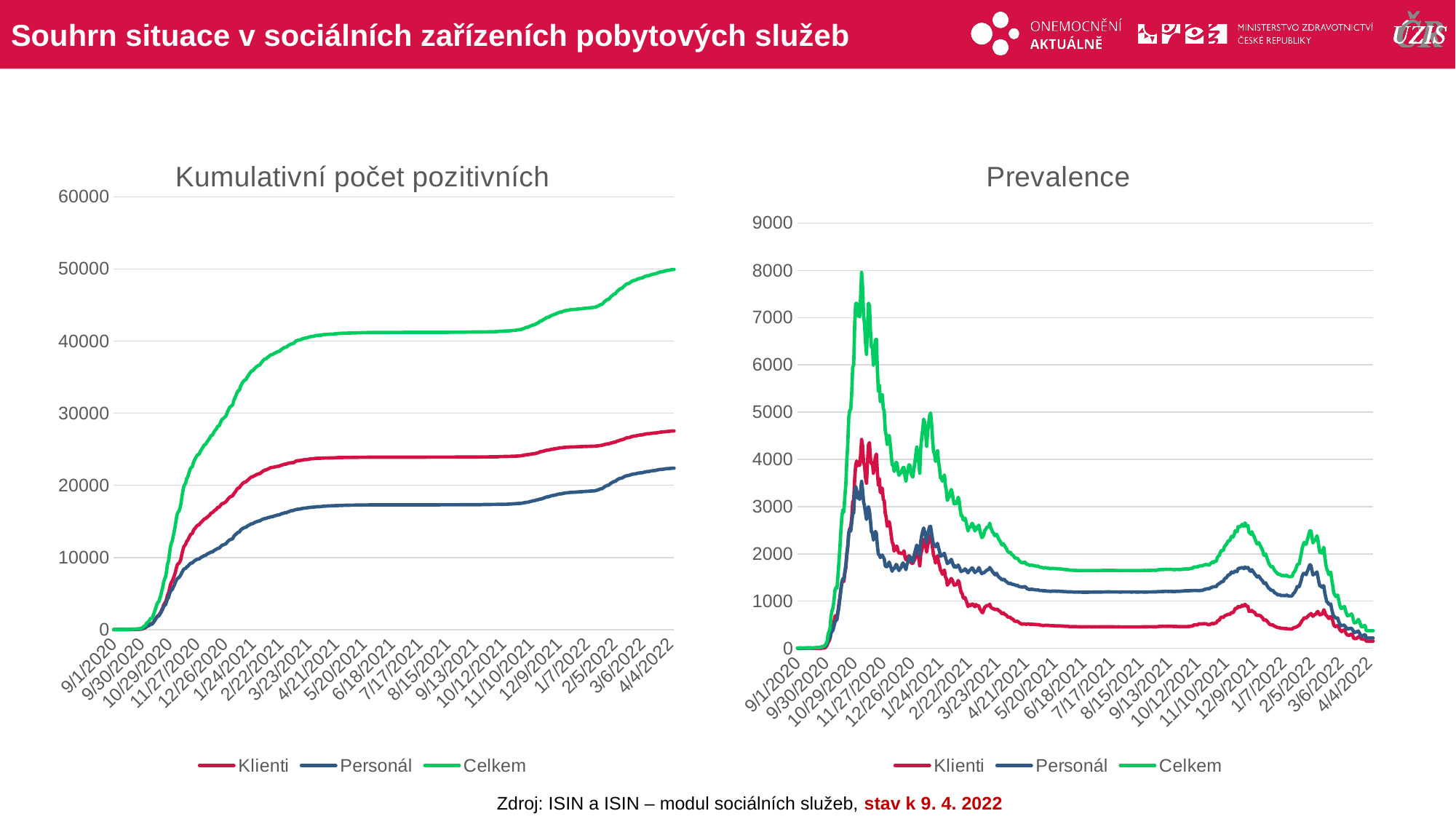

# Souhrn situace v sociálních zařízeních pobytových služeb

### Chart: Kumulativní počet pozitivních

| Category | Klienti | Personál | Celkem |
|---|---|---|---|
| 44075 | 6.0 | 3.0 | 9.0 |
| 44076 | 6.0 | 3.0 | 9.0 |
| 44077 | 6.0 | 3.0 | 9.0 |
| 44078 | 6.0 | 7.0 | 13.0 |
| 44079 | 6.0 | 7.0 | 13.0 |
| 44080 | 6.0 | 7.0 | 13.0 |
| 44081 | 6.0 | 7.0 | 13.0 |
| 44082 | 7.0 | 7.0 | 14.0 |
| 44083 | 8.0 | 9.0 | 17.0 |
| 44084 | 9.0 | 10.0 | 19.0 |
| 44085 | 9.0 | 11.0 | 20.0 |
| 44086 | 13.0 | 12.0 | 25.0 |
| 44087 | 14.0 | 13.0 | 27.0 |
| 44088 | 23.0 | 17.0 | 40.0 |
| 44089 | 23.0 | 19.0 | 42.0 |
| 44090 | 23.0 | 21.0 | 44.0 |
| 44091 | 23.0 | 23.0 | 46.0 |
| 44092 | 25.0 | 25.0 | 50.0 |
| 44093 | 26.0 | 27.0 | 53.0 |
| 44094 | 30.0 | 31.0 | 61.0 |
| 44095 | 31.0 | 37.0 | 68.0 |
| 44096 | 32.0 | 44.0 | 76.0 |
| 44097 | 33.0 | 45.0 | 78.0 |
| 44098 | 36.0 | 49.0 | 85.0 |
| 44099 | 37.0 | 61.0 | 98.0 |
| 44100 | 42.0 | 68.0 | 110.0 |
| 44101 | 49.0 | 70.0 | 119.0 |
| 44102 | 52.0 | 76.0 | 128.0 |
| 44103 | 57.0 | 103.0 | 160.0 |
| 44104 | 85.0 | 113.0 | 198.0 |
| 44105 | 116.0 | 143.0 | 259.0 |
| 44106 | 179.0 | 242.0 | 421.0 |
| 44107 | 215.0 | 275.0 | 490.0 |
| 44108 | 272.0 | 307.0 | 579.0 |
| 44109 | 441.0 | 416.0 | 857.0 |
| 44110 | 524.0 | 467.0 | 991.0 |
| 44111 | 569.0 | 512.0 | 1081.0 |
| 44112 | 649.0 | 600.0 | 1249.0 |
| 44113 | 788.0 | 694.0 | 1482.0 |
| 44114 | 818.0 | 745.0 | 1563.0 |
| 44115 | 831.0 | 771.0 | 1602.0 |
| 44116 | 970.0 | 949.0 | 1919.0 |
| 44117 | 1195.0 | 1113.0 | 2308.0 |
| 44118 | 1377.0 | 1312.0 | 2689.0 |
| 44119 | 1578.0 | 1526.0 | 3104.0 |
| 44120 | 1784.0 | 1743.0 | 3527.0 |
| 44121 | 1941.0 | 1851.0 | 3792.0 |
| 44122 | 1982.0 | 1902.0 | 3884.0 |
| 44123 | 2229.0 | 2110.0 | 4339.0 |
| 44124 | 2432.0 | 2315.0 | 4747.0 |
| 44125 | 2759.0 | 2592.0 | 5351.0 |
| 44126 | 2998.0 | 2834.0 | 5832.0 |
| 44127 | 3422.0 | 3186.0 | 6608.0 |
| 44128 | 3653.0 | 3376.0 | 7029.0 |
| 44129 | 3854.0 | 3468.0 | 7322.0 |
| 44130 | 4246.0 | 3862.0 | 8108.0 |
| 44131 | 4786.0 | 4286.0 | 9072.0 |
| 44132 | 5052.0 | 4425.0 | 9477.0 |
| 44133 | 5600.0 | 4914.0 | 10514.0 |
| 44134 | 6190.0 | 5264.0 | 11454.0 |
| 44135 | 6530.0 | 5450.0 | 11980.0 |
| 44136 | 6747.0 | 5571.0 | 12318.0 |
| 44137 | 7087.0 | 5894.0 | 12981.0 |
| 44138 | 7438.0 | 6142.0 | 13580.0 |
| 44139 | 7865.0 | 6490.0 | 14355.0 |
| 44140 | 8407.0 | 6786.0 | 15193.0 |
| 44141 | 8910.0 | 7035.0 | 15945.0 |
| 44142 | 9126.0 | 7160.0 | 16286.0 |
| 44143 | 9209.0 | 7212.0 | 16421.0 |
| 44144 | 9419.0 | 7422.0 | 16841.0 |
| 44145 | 9806.0 | 7637.0 | 17443.0 |
| 44146 | 10490.0 | 7917.0 | 18407.0 |
| 44147 | 10996.0 | 8166.0 | 19162.0 |
| 44148 | 11483.0 | 8379.0 | 19862.0 |
| 44149 | 11669.0 | 8457.0 | 20126.0 |
| 44150 | 11841.0 | 8491.0 | 20332.0 |
| 44151 | 12234.0 | 8696.0 | 20930.0 |
| 44152 | 12373.0 | 8750.0 | 21123.0 |
| 44153 | 12648.0 | 8920.0 | 21568.0 |
| 44154 | 12925.0 | 9060.0 | 21985.0 |
| 44155 | 13171.0 | 9191.0 | 22362.0 |
| 44156 | 13267.0 | 9232.0 | 22499.0 |
| 44157 | 13360.0 | 9252.0 | 22612.0 |
| 44158 | 13746.0 | 9405.0 | 23151.0 |
| 44159 | 13948.0 | 9517.0 | 23465.0 |
| 44160 | 14079.0 | 9615.0 | 23694.0 |
| 44161 | 14279.0 | 9677.0 | 23956.0 |
| 44162 | 14419.0 | 9761.0 | 24180.0 |
| 44163 | 14499.0 | 9784.0 | 24283.0 |
| 44164 | 14528.0 | 9801.0 | 24329.0 |
| 44165 | 14742.0 | 9917.0 | 24659.0 |
| 44166 | 14868.0 | 10010.0 | 24878.0 |
| 44167 | 15004.0 | 10087.0 | 25091.0 |
| 44168 | 15139.0 | 10152.0 | 25291.0 |
| 44169 | 15290.0 | 10246.0 | 25536.0 |
| 44170 | 15380.0 | 10288.0 | 25668.0 |
| 44171 | 15403.0 | 10317.0 | 25720.0 |
| 44172 | 15549.0 | 10441.0 | 25990.0 |
| 44173 | 15642.0 | 10522.0 | 26164.0 |
| 44174 | 15784.0 | 10589.0 | 26373.0 |
| 44175 | 15869.0 | 10652.0 | 26521.0 |
| 44176 | 16109.0 | 10733.0 | 26842.0 |
| 44177 | 16176.0 | 10754.0 | 26930.0 |
| 44178 | 16228.0 | 10772.0 | 27000.0 |
| 44179 | 16378.0 | 10917.0 | 27295.0 |
| 44180 | 16512.0 | 10990.0 | 27502.0 |
| 44181 | 16612.0 | 11089.0 | 27701.0 |
| 44182 | 16682.0 | 11145.0 | 27827.0 |
| 44183 | 16906.0 | 11235.0 | 28141.0 |
| 44184 | 16967.0 | 11268.0 | 28235.0 |
| 44185 | 16989.0 | 11297.0 | 28286.0 |
| 44186 | 17170.0 | 11468.0 | 28638.0 |
| 44187 | 17350.0 | 11586.0 | 28936.0 |
| 44188 | 17474.0 | 11716.0 | 29190.0 |
| 44189 | 17493.0 | 11749.0 | 29242.0 |
| 44190 | 17566.0 | 11800.0 | 29366.0 |
| 44191 | 17646.0 | 11854.0 | 29500.0 |
| 44192 | 17744.0 | 11903.0 | 29647.0 |
| 44193 | 17911.0 | 12099.0 | 30010.0 |
| 44194 | 18096.0 | 12247.0 | 30343.0 |
| 44195 | 18244.0 | 12363.0 | 30607.0 |
| 44196 | 18381.0 | 12461.0 | 30842.0 |
| 44197 | 18448.0 | 12496.0 | 30944.0 |
| 44198 | 18510.0 | 12563.0 | 31073.0 |
| 44199 | 18553.0 | 12601.0 | 31154.0 |
| 44200 | 18826.0 | 12916.0 | 31742.0 |
| 44201 | 18982.0 | 13067.0 | 32049.0 |
| 44202 | 19146.0 | 13191.0 | 32337.0 |
| 44203 | 19382.0 | 13304.0 | 32686.0 |
| 44204 | 19572.0 | 13439.0 | 33011.0 |
| 44205 | 19638.0 | 13503.0 | 33141.0 |
| 44206 | 19675.0 | 13530.0 | 33205.0 |
| 44207 | 19920.0 | 13785.0 | 33705.0 |
| 44208 | 20050.0 | 13888.0 | 33938.0 |
| 44209 | 20225.0 | 14002.0 | 34227.0 |
| 44210 | 20325.0 | 14063.0 | 34388.0 |
| 44211 | 20417.0 | 14134.0 | 34551.0 |
| 44212 | 20453.0 | 14171.0 | 34624.0 |
| 44213 | 20502.0 | 14202.0 | 34704.0 |
| 44214 | 20671.0 | 14337.0 | 35008.0 |
| 44215 | 20755.0 | 14416.0 | 35171.0 |
| 44216 | 20902.0 | 14490.0 | 35392.0 |
| 44217 | 21011.0 | 14562.0 | 35573.0 |
| 44218 | 21130.0 | 14646.0 | 35776.0 |
| 44219 | 21184.0 | 14677.0 | 35861.0 |
| 44220 | 21210.0 | 14692.0 | 35902.0 |
| 44221 | 21298.0 | 14785.0 | 36083.0 |
| 44222 | 21341.0 | 14864.0 | 36205.0 |
| 44223 | 21438.0 | 14925.0 | 36363.0 |
| 44224 | 21506.0 | 14962.0 | 36468.0 |
| 44225 | 21545.0 | 15014.0 | 36559.0 |
| 44226 | 21595.0 | 15046.0 | 36641.0 |
| 44227 | 21605.0 | 15062.0 | 36667.0 |
| 44228 | 21713.0 | 15146.0 | 36859.0 |
| 44229 | 21811.0 | 15224.0 | 37035.0 |
| 44230 | 21915.0 | 15286.0 | 37201.0 |
| 44231 | 22002.0 | 15337.0 | 37339.0 |
| 44232 | 22088.0 | 15392.0 | 37480.0 |
| 44233 | 22132.0 | 15407.0 | 37539.0 |
| 44234 | 22149.0 | 15427.0 | 37576.0 |
| 44235 | 22216.0 | 15503.0 | 37719.0 |
| 44236 | 22283.0 | 15526.0 | 37809.0 |
| 44237 | 22351.0 | 15560.0 | 37911.0 |
| 44238 | 22421.0 | 15602.0 | 38023.0 |
| 44239 | 22473.0 | 15643.0 | 38116.0 |
| 44240 | 22482.0 | 15659.0 | 38141.0 |
| 44241 | 22496.0 | 15678.0 | 38174.0 |
| 44242 | 22535.0 | 15747.0 | 38282.0 |
| 44243 | 22555.0 | 15783.0 | 38338.0 |
| 44244 | 22585.0 | 15823.0 | 38408.0 |
| 44245 | 22616.0 | 15860.0 | 38476.0 |
| 44246 | 22645.0 | 15904.0 | 38549.0 |
| 44247 | 22664.0 | 15912.0 | 38576.0 |
| 44248 | 22672.0 | 15935.0 | 38607.0 |
| 44249 | 22766.0 | 16017.0 | 38783.0 |
| 44250 | 22803.0 | 16067.0 | 38870.0 |
| 44251 | 22839.0 | 16104.0 | 38943.0 |
| 44252 | 22885.0 | 16140.0 | 39025.0 |
| 44253 | 22934.0 | 16192.0 | 39126.0 |
| 44254 | 22945.0 | 16204.0 | 39149.0 |
| 44255 | 22948.0 | 16214.0 | 39162.0 |
| 44256 | 23027.0 | 16282.0 | 39309.0 |
| 44257 | 23056.0 | 16326.0 | 39382.0 |
| 44258 | 23100.0 | 16386.0 | 39486.0 |
| 44259 | 23111.0 | 16435.0 | 39546.0 |
| 44260 | 23137.0 | 16473.0 | 39610.0 |
| 44261 | 23142.0 | 16489.0 | 39631.0 |
| 44262 | 23148.0 | 16503.0 | 39651.0 |
| 44263 | 23176.0 | 16569.0 | 39745.0 |
| 44264 | 23293.0 | 16612.0 | 39905.0 |
| 44265 | 23372.0 | 16643.0 | 40015.0 |
| 44266 | 23387.0 | 16673.0 | 40060.0 |
| 44267 | 23421.0 | 16694.0 | 40115.0 |
| 44268 | 23430.0 | 16706.0 | 40136.0 |
| 44269 | 23437.0 | 16713.0 | 40150.0 |
| 44270 | 23471.0 | 16756.0 | 40227.0 |
| 44271 | 23494.0 | 16785.0 | 40279.0 |
| 44272 | 23506.0 | 16812.0 | 40318.0 |
| 44273 | 23543.0 | 16828.0 | 40371.0 |
| 44274 | 23562.0 | 16853.0 | 40415.0 |
| 44275 | 23572.0 | 16855.0 | 40427.0 |
| 44276 | 23576.0 | 16861.0 | 40437.0 |
| 44277 | 23589.0 | 16900.0 | 40489.0 |
| 44278 | 23620.0 | 16919.0 | 40539.0 |
| 44279 | 23644.0 | 16930.0 | 40574.0 |
| 44280 | 23676.0 | 16942.0 | 40618.0 |
| 44281 | 23684.0 | 16960.0 | 40644.0 |
| 44282 | 23687.0 | 16963.0 | 40650.0 |
| 44283 | 23691.0 | 16966.0 | 40657.0 |
| 44284 | 23713.0 | 16991.0 | 40704.0 |
| 44285 | 23726.0 | 17011.0 | 40737.0 |
| 44286 | 23737.0 | 17026.0 | 40763.0 |
| 44287 | 23748.0 | 17039.0 | 40787.0 |
| 44288 | 23752.0 | 17044.0 | 40796.0 |
| 44289 | 23756.0 | 17048.0 | 40804.0 |
| 44290 | 23758.0 | 17050.0 | 40808.0 |
| 44291 | 23759.0 | 17058.0 | 40817.0 |
| 44292 | 23765.0 | 17080.0 | 40845.0 |
| 44293 | 23784.0 | 17097.0 | 40881.0 |
| 44294 | 23786.0 | 17115.0 | 40901.0 |
| 44295 | 23789.0 | 17123.0 | 40912.0 |
| 44296 | 23790.0 | 17130.0 | 40920.0 |
| 44297 | 23790.0 | 17131.0 | 40921.0 |
| 44298 | 23792.0 | 17140.0 | 40932.0 |
| 44299 | 23796.0 | 17149.0 | 40945.0 |
| 44300 | 23800.0 | 17154.0 | 40954.0 |
| 44301 | 23804.0 | 17161.0 | 40965.0 |
| 44302 | 23806.0 | 17168.0 | 40974.0 |
| 44303 | 23807.0 | 17169.0 | 40976.0 |
| 44304 | 23809.0 | 17170.0 | 40979.0 |
| 44305 | 23816.0 | 17183.0 | 40999.0 |
| 44306 | 23821.0 | 17190.0 | 41011.0 |
| 44307 | 23825.0 | 17197.0 | 41022.0 |
| 44308 | 23844.0 | 17200.0 | 41044.0 |
| 44309 | 23852.0 | 17203.0 | 41055.0 |
| 44310 | 23853.0 | 17204.0 | 41057.0 |
| 44311 | 23853.0 | 17205.0 | 41058.0 |
| 44312 | 23855.0 | 17214.0 | 41069.0 |
| 44313 | 23859.0 | 17223.0 | 41082.0 |
| 44314 | 23860.0 | 17227.0 | 41087.0 |
| 44315 | 23862.0 | 17230.0 | 41092.0 |
| 44316 | 23863.0 | 17236.0 | 41099.0 |
| 44317 | 23863.0 | 17237.0 | 41100.0 |
| 44318 | 23863.0 | 17239.0 | 41102.0 |
| 44319 | 23865.0 | 17243.0 | 41108.0 |
| 44320 | 23865.0 | 17246.0 | 41111.0 |
| 44321 | 23868.0 | 17247.0 | 41115.0 |
| 44322 | 23869.0 | 17252.0 | 41121.0 |
| 44323 | 23871.0 | 17254.0 | 41125.0 |
| 44324 | 23871.0 | 17256.0 | 41127.0 |
| 44325 | 23875.0 | 17256.0 | 41131.0 |
| 44326 | 23880.0 | 17259.0 | 41139.0 |
| 44327 | 23882.0 | 17263.0 | 41145.0 |
| 44328 | 23882.0 | 17263.0 | 41145.0 |
| 44329 | 23884.0 | 17265.0 | 41149.0 |
| 44330 | 23889.0 | 17266.0 | 41155.0 |
| 44331 | 23890.0 | 17266.0 | 41156.0 |
| 44332 | 23890.0 | 17266.0 | 41156.0 |
| 44333 | 23893.0 | 17272.0 | 41165.0 |
| 44334 | 23893.0 | 17277.0 | 41170.0 |
| 44335 | 23895.0 | 17279.0 | 41174.0 |
| 44336 | 23895.0 | 17283.0 | 41178.0 |
| 44337 | 23895.0 | 17284.0 | 41179.0 |
| 44338 | 23895.0 | 17284.0 | 41179.0 |
| 44339 | 23895.0 | 17284.0 | 41179.0 |
| 44340 | 23897.0 | 17286.0 | 41183.0 |
| 44341 | 23897.0 | 17287.0 | 41184.0 |
| 44342 | 23897.0 | 17288.0 | 41185.0 |
| 44343 | 23897.0 | 17290.0 | 41187.0 |
| 44344 | 23897.0 | 17290.0 | 41187.0 |
| 44345 | 23897.0 | 17290.0 | 41187.0 |
| 44346 | 23897.0 | 17290.0 | 41187.0 |
| 44347 | 23898.0 | 17291.0 | 41189.0 |
| 44348 | 23898.0 | 17291.0 | 41189.0 |
| 44349 | 23901.0 | 17291.0 | 41192.0 |
| 44350 | 23902.0 | 17293.0 | 41195.0 |
| 44351 | 23902.0 | 17293.0 | 41195.0 |
| 44352 | 23902.0 | 17293.0 | 41195.0 |
| 44353 | 23902.0 | 17293.0 | 41195.0 |
| 44354 | 23904.0 | 17293.0 | 41197.0 |
| 44355 | 23904.0 | 17293.0 | 41197.0 |
| 44356 | 23904.0 | 17293.0 | 41197.0 |
| 44357 | 23904.0 | 17293.0 | 41197.0 |
| 44358 | 23905.0 | 17293.0 | 41198.0 |
| 44359 | 23906.0 | 17293.0 | 41199.0 |
| 44360 | 23906.0 | 17293.0 | 41199.0 |
| 44361 | 23906.0 | 17293.0 | 41199.0 |
| 44362 | 23906.0 | 17293.0 | 41199.0 |
| 44363 | 23906.0 | 17293.0 | 41199.0 |
| 44364 | 23907.0 | 17293.0 | 41200.0 |
| 44365 | 23907.0 | 17293.0 | 41200.0 |
| 44366 | 23907.0 | 17293.0 | 41200.0 |
| 44367 | 23907.0 | 17293.0 | 41200.0 |
| 44368 | 23907.0 | 17293.0 | 41200.0 |
| 44369 | 23907.0 | 17293.0 | 41200.0 |
| 44370 | 23908.0 | 17293.0 | 41201.0 |
| 44371 | 23909.0 | 17294.0 | 41203.0 |
| 44372 | 23909.0 | 17295.0 | 41204.0 |
| 44373 | 23909.0 | 17295.0 | 41204.0 |
| 44374 | 23909.0 | 17295.0 | 41204.0 |
| 44375 | 23909.0 | 17296.0 | 41205.0 |
| 44376 | 23909.0 | 17296.0 | 41205.0 |
| 44377 | 23909.0 | 17297.0 | 41206.0 |
| 44378 | 23910.0 | 17297.0 | 41207.0 |
| 44379 | 23910.0 | 17297.0 | 41207.0 |
| 44380 | 23910.0 | 17297.0 | 41207.0 |
| 44381 | 23911.0 | 17297.0 | 41208.0 |
| 44382 | 23911.0 | 17297.0 | 41208.0 |
| 44383 | 23912.0 | 17297.0 | 41209.0 |
| 44384 | 23912.0 | 17298.0 | 41210.0 |
| 44385 | 23913.0 | 17299.0 | 41212.0 |
| 44386 | 23913.0 | 17299.0 | 41212.0 |
| 44387 | 23913.0 | 17299.0 | 41212.0 |
| 44388 | 23913.0 | 17300.0 | 41213.0 |
| 44389 | 23913.0 | 17300.0 | 41213.0 |
| 44390 | 23913.0 | 17300.0 | 41213.0 |
| 44391 | 23913.0 | 17300.0 | 41213.0 |
| 44392 | 23913.0 | 17300.0 | 41213.0 |
| 44393 | 23913.0 | 17300.0 | 41213.0 |
| 44394 | 23913.0 | 17300.0 | 41213.0 |
| 44395 | 23913.0 | 17300.0 | 41213.0 |
| 44396 | 23913.0 | 17300.0 | 41213.0 |
| 44397 | 23913.0 | 17300.0 | 41213.0 |
| 44398 | 23913.0 | 17301.0 | 41214.0 |
| 44399 | 23913.0 | 17301.0 | 41214.0 |
| 44400 | 23913.0 | 17301.0 | 41214.0 |
| 44401 | 23914.0 | 17301.0 | 41215.0 |
| 44402 | 23914.0 | 17301.0 | 41215.0 |
| 44403 | 23914.0 | 17301.0 | 41215.0 |
| 44404 | 23914.0 | 17302.0 | 41216.0 |
| 44405 | 23914.0 | 17304.0 | 41218.0 |
| 44406 | 23914.0 | 17304.0 | 41218.0 |
| 44407 | 23915.0 | 17304.0 | 41219.0 |
| 44408 | 23915.0 | 17304.0 | 41219.0 |
| 44409 | 23915.0 | 17304.0 | 41219.0 |
| 44410 | 23915.0 | 17304.0 | 41219.0 |
| 44411 | 23915.0 | 17304.0 | 41219.0 |
| 44412 | 23915.0 | 17304.0 | 41219.0 |
| 44413 | 23915.0 | 17304.0 | 41219.0 |
| 44414 | 23915.0 | 17304.0 | 41219.0 |
| 44415 | 23915.0 | 17304.0 | 41219.0 |
| 44416 | 23915.0 | 17305.0 | 41220.0 |
| 44417 | 23915.0 | 17305.0 | 41220.0 |
| 44418 | 23915.0 | 17305.0 | 41220.0 |
| 44419 | 23915.0 | 17306.0 | 41221.0 |
| 44420 | 23915.0 | 17306.0 | 41221.0 |
| 44421 | 23915.0 | 17306.0 | 41221.0 |
| 44422 | 23915.0 | 17306.0 | 41221.0 |
| 44423 | 23915.0 | 17307.0 | 41222.0 |
| 44424 | 23916.0 | 17307.0 | 41223.0 |
| 44425 | 23917.0 | 17307.0 | 41224.0 |
| 44426 | 23917.0 | 17307.0 | 41224.0 |
| 44427 | 23918.0 | 17307.0 | 41225.0 |
| 44428 | 23918.0 | 17307.0 | 41225.0 |
| 44429 | 23918.0 | 17307.0 | 41225.0 |
| 44430 | 23918.0 | 17307.0 | 41225.0 |
| 44431 | 23920.0 | 17308.0 | 41228.0 |
| 44432 | 23920.0 | 17308.0 | 41228.0 |
| 44433 | 23920.0 | 17308.0 | 41228.0 |
| 44434 | 23920.0 | 17309.0 | 41229.0 |
| 44435 | 23920.0 | 17310.0 | 41230.0 |
| 44436 | 23920.0 | 17311.0 | 41231.0 |
| 44437 | 23920.0 | 17312.0 | 41232.0 |
| 44438 | 23920.0 | 17312.0 | 41232.0 |
| 44439 | 23920.0 | 17312.0 | 41232.0 |
| 44440 | 23922.0 | 17317.0 | 41239.0 |
| 44441 | 23926.0 | 17318.0 | 41244.0 |
| 44442 | 23928.0 | 17319.0 | 41247.0 |
| 44443 | 23929.0 | 17319.0 | 41248.0 |
| 44444 | 23929.0 | 17319.0 | 41248.0 |
| 44445 | 23933.0 | 17320.0 | 41253.0 |
| 44446 | 23933.0 | 17322.0 | 41255.0 |
| 44447 | 23933.0 | 17323.0 | 41256.0 |
| 44448 | 23934.0 | 17324.0 | 41258.0 |
| 44449 | 23935.0 | 17325.0 | 41260.0 |
| 44450 | 23935.0 | 17325.0 | 41260.0 |
| 44451 | 23935.0 | 17326.0 | 41261.0 |
| 44452 | 23936.0 | 17326.0 | 41262.0 |
| 44453 | 23936.0 | 17327.0 | 41263.0 |
| 44454 | 23936.0 | 17327.0 | 41263.0 |
| 44455 | 23936.0 | 17327.0 | 41263.0 |
| 44456 | 23936.0 | 17327.0 | 41263.0 |
| 44457 | 23936.0 | 17328.0 | 41264.0 |
| 44458 | 23936.0 | 17328.0 | 41264.0 |
| 44459 | 23937.0 | 17332.0 | 41269.0 |
| 44460 | 23941.0 | 17336.0 | 41277.0 |
| 44461 | 23942.0 | 17338.0 | 41280.0 |
| 44462 | 23942.0 | 17338.0 | 41280.0 |
| 44463 | 23942.0 | 17338.0 | 41280.0 |
| 44464 | 23942.0 | 17339.0 | 41281.0 |
| 44465 | 23942.0 | 17340.0 | 41282.0 |
| 44466 | 23944.0 | 17344.0 | 41288.0 |
| 44467 | 23944.0 | 17345.0 | 41289.0 |
| 44468 | 23945.0 | 17351.0 | 41296.0 |
| 44469 | 23945.0 | 17353.0 | 41298.0 |
| 44470 | 23945.0 | 17355.0 | 41300.0 |
| 44471 | 23946.0 | 17355.0 | 41301.0 |
| 44472 | 23947.0 | 17355.0 | 41302.0 |
| 44473 | 23949.0 | 17359.0 | 41308.0 |
| 44474 | 23951.0 | 17364.0 | 41315.0 |
| 44475 | 23959.0 | 17366.0 | 41325.0 |
| 44476 | 23961.0 | 17367.0 | 41328.0 |
| 44477 | 23986.0 | 17369.0 | 41355.0 |
| 44478 | 23987.0 | 17370.0 | 41357.0 |
| 44479 | 23987.0 | 17370.0 | 41357.0 |
| 44480 | 23988.0 | 17372.0 | 41360.0 |
| 44481 | 23989.0 | 17375.0 | 41364.0 |
| 44482 | 24009.0 | 17376.0 | 41385.0 |
| 44483 | 24012.0 | 17379.0 | 41391.0 |
| 44484 | 24014.0 | 17386.0 | 41400.0 |
| 44485 | 24014.0 | 17388.0 | 41402.0 |
| 44486 | 24014.0 | 17389.0 | 41403.0 |
| 44487 | 24020.0 | 17401.0 | 41421.0 |
| 44488 | 24025.0 | 17409.0 | 41434.0 |
| 44489 | 24029.0 | 17420.0 | 41449.0 |
| 44490 | 24031.0 | 17427.0 | 41458.0 |
| 44491 | 24036.0 | 17439.0 | 41475.0 |
| 44492 | 24037.0 | 17439.0 | 41476.0 |
| 44493 | 24038.0 | 17443.0 | 41481.0 |
| 44494 | 24052.0 | 17463.0 | 41515.0 |
| 44495 | 24061.0 | 17469.0 | 41530.0 |
| 44496 | 24072.0 | 17487.0 | 41559.0 |
| 44497 | 24072.0 | 17490.0 | 41562.0 |
| 44498 | 24091.0 | 17498.0 | 41589.0 |
| 44499 | 24098.0 | 17503.0 | 41601.0 |
| 44500 | 24109.0 | 17507.0 | 41616.0 |
| 44501 | 24145.0 | 17548.0 | 41693.0 |
| 44502 | 24160.0 | 17574.0 | 41734.0 |
| 44503 | 24176.0 | 17595.0 | 41771.0 |
| 44504 | 24229.0 | 17620.0 | 41849.0 |
| 44505 | 24252.0 | 17647.0 | 41899.0 |
| 44506 | 24258.0 | 17660.0 | 41918.0 |
| 44507 | 24263.0 | 17665.0 | 41928.0 |
| 44508 | 24293.0 | 17720.0 | 42013.0 |
| 44509 | 24323.0 | 17750.0 | 42073.0 |
| 44510 | 24339.0 | 17781.0 | 42120.0 |
| 44511 | 24358.0 | 17819.0 | 42177.0 |
| 44512 | 24375.0 | 17854.0 | 42229.0 |
| 44513 | 24388.0 | 17874.0 | 42262.0 |
| 44514 | 24403.0 | 17888.0 | 42291.0 |
| 44515 | 24446.0 | 17947.0 | 42393.0 |
| 44516 | 24478.0 | 17982.0 | 42460.0 |
| 44517 | 24503.0 | 17997.0 | 42500.0 |
| 44518 | 24559.0 | 18040.0 | 42599.0 |
| 44519 | 24644.0 | 18093.0 | 42737.0 |
| 44520 | 24670.0 | 18106.0 | 42776.0 |
| 44521 | 24679.0 | 18113.0 | 42792.0 |
| 44522 | 24729.0 | 18188.0 | 42917.0 |
| 44523 | 24753.0 | 18232.0 | 42985.0 |
| 44524 | 24795.0 | 18281.0 | 43076.0 |
| 44525 | 24824.0 | 18330.0 | 43154.0 |
| 44526 | 24877.0 | 18381.0 | 43258.0 |
| 44527 | 24882.0 | 18403.0 | 43285.0 |
| 44528 | 24889.0 | 18410.0 | 43299.0 |
| 44529 | 24935.0 | 18454.0 | 43389.0 |
| 44530 | 24951.0 | 18503.0 | 43454.0 |
| 44531 | 24982.0 | 18546.0 | 43528.0 |
| 44532 | 25013.0 | 18579.0 | 43592.0 |
| 44533 | 25027.0 | 18609.0 | 43636.0 |
| 44534 | 25065.0 | 18630.0 | 43695.0 |
| 44535 | 25072.0 | 18640.0 | 43712.0 |
| 44536 | 25104.0 | 18690.0 | 43794.0 |
| 44537 | 25126.0 | 18727.0 | 43853.0 |
| 44538 | 25144.0 | 18762.0 | 43906.0 |
| 44539 | 25175.0 | 18789.0 | 43964.0 |
| 44540 | 25205.0 | 18809.0 | 44014.0 |
| 44541 | 25211.0 | 18822.0 | 44033.0 |
| 44542 | 25212.0 | 18831.0 | 44043.0 |
| 44543 | 25230.0 | 18866.0 | 44096.0 |
| 44544 | 25257.0 | 18903.0 | 44160.0 |
| 44545 | 25274.0 | 18930.0 | 44204.0 |
| 44546 | 25282.0 | 18948.0 | 44230.0 |
| 44547 | 25294.0 | 18964.0 | 44258.0 |
| 44548 | 25296.0 | 18972.0 | 44268.0 |
| 44549 | 25299.0 | 18982.0 | 44281.0 |
| 44550 | 25315.0 | 19010.0 | 44325.0 |
| 44551 | 25323.0 | 19023.0 | 44346.0 |
| 44552 | 25326.0 | 19033.0 | 44359.0 |
| 44553 | 25331.0 | 19037.0 | 44368.0 |
| 44554 | 25332.0 | 19044.0 | 44376.0 |
| 44555 | 25337.0 | 19047.0 | 44384.0 |
| 44556 | 25337.0 | 19052.0 | 44389.0 |
| 44557 | 25348.0 | 19062.0 | 44410.0 |
| 44558 | 25355.0 | 19079.0 | 44434.0 |
| 44559 | 25362.0 | 19089.0 | 44451.0 |
| 44560 | 25364.0 | 19099.0 | 44463.0 |
| 44561 | 25374.0 | 19105.0 | 44479.0 |
| 44562 | 25377.0 | 19106.0 | 44483.0 |
| 44563 | 25377.0 | 19111.0 | 44488.0 |
| 44564 | 25381.0 | 19132.0 | 44513.0 |
| 44565 | 25387.0 | 19146.0 | 44533.0 |
| 44566 | 25394.0 | 19151.0 | 44545.0 |
| 44567 | 25401.0 | 19160.0 | 44561.0 |
| 44568 | 25407.0 | 19171.0 | 44578.0 |
| 44569 | 25408.0 | 19174.0 | 44582.0 |
| 44570 | 25410.0 | 19177.0 | 44587.0 |
| 44571 | 25413.0 | 19195.0 | 44608.0 |
| 44572 | 25421.0 | 19206.0 | 44627.0 |
| 44573 | 25425.0 | 19215.0 | 44640.0 |
| 44574 | 25428.0 | 19228.0 | 44656.0 |
| 44575 | 25436.0 | 19241.0 | 44677.0 |
| 44576 | 25437.0 | 19247.0 | 44684.0 |
| 44577 | 25441.0 | 19258.0 | 44699.0 |
| 44578 | 25462.0 | 19305.0 | 44767.0 |
| 44579 | 25475.0 | 19341.0 | 44816.0 |
| 44580 | 25486.0 | 19386.0 | 44872.0 |
| 44581 | 25508.0 | 19434.0 | 44942.0 |
| 44582 | 25524.0 | 19503.0 | 45027.0 |
| 44583 | 25556.0 | 19523.0 | 45079.0 |
| 44584 | 25562.0 | 19539.0 | 45101.0 |
| 44585 | 25607.0 | 19638.0 | 45245.0 |
| 44586 | 25645.0 | 19743.0 | 45388.0 |
| 44587 | 25684.0 | 19844.0 | 45528.0 |
| 44588 | 25709.0 | 19904.0 | 45613.0 |
| 44589 | 25756.0 | 19976.0 | 45732.0 |
| 44590 | 25760.0 | 20006.0 | 45766.0 |
| 44591 | 25766.0 | 20038.0 | 45804.0 |
| 44592 | 25808.0 | 20156.0 | 45964.0 |
| 44593 | 25861.0 | 20274.0 | 46135.0 |
| 44594 | 25894.0 | 20357.0 | 46251.0 |
| 44595 | 25915.0 | 20428.0 | 46343.0 |
| 44596 | 25972.0 | 20512.0 | 46484.0 |
| 44597 | 25992.0 | 20544.0 | 46536.0 |
| 44598 | 26007.0 | 20570.0 | 46577.0 |
| 44599 | 26096.0 | 20703.0 | 46799.0 |
| 44600 | 26147.0 | 20794.0 | 46941.0 |
| 44601 | 26177.0 | 20859.0 | 47036.0 |
| 44602 | 26218.0 | 20929.0 | 47147.0 |
| 44603 | 26283.0 | 20980.0 | 47263.0 |
| 44604 | 26303.0 | 21002.0 | 47305.0 |
| 44605 | 26319.0 | 21029.0 | 47348.0 |
| 44606 | 26380.0 | 21120.0 | 47500.0 |
| 44607 | 26434.0 | 21195.0 | 47629.0 |
| 44608 | 26484.0 | 21264.0 | 47748.0 |
| 44609 | 26565.0 | 21304.0 | 47869.0 |
| 44610 | 26603.0 | 21334.0 | 47937.0 |
| 44611 | 26611.0 | 21358.0 | 47969.0 |
| 44612 | 26625.0 | 21369.0 | 47994.0 |
| 44613 | 26664.0 | 21436.0 | 48100.0 |
| 44614 | 26726.0 | 21475.0 | 48201.0 |
| 44615 | 26773.0 | 21515.0 | 48288.0 |
| 44616 | 26795.0 | 21549.0 | 48344.0 |
| 44617 | 26835.0 | 21575.0 | 48410.0 |
| 44618 | 26846.0 | 21586.0 | 48432.0 |
| 44619 | 26851.0 | 21598.0 | 48449.0 |
| 44620 | 26894.0 | 21642.0 | 48536.0 |
| 44621 | 26918.0 | 21674.0 | 48592.0 |
| 44622 | 26952.0 | 21699.0 | 48651.0 |
| 44623 | 26969.0 | 21720.0 | 48689.0 |
| 44624 | 26989.0 | 21736.0 | 48725.0 |
| 44625 | 26999.0 | 21748.0 | 48747.0 |
| 44626 | 27006.0 | 21753.0 | 48759.0 |
| 44627 | 27036.0 | 21799.0 | 48835.0 |
| 44628 | 27092.0 | 21829.0 | 48921.0 |
| 44629 | 27111.0 | 21859.0 | 48970.0 |
| 44630 | 27137.0 | 21876.0 | 49013.0 |
| 44631 | 27155.0 | 21907.0 | 49062.0 |
| 44632 | 27157.0 | 21913.0 | 49070.0 |
| 44633 | 27160.0 | 21922.0 | 49082.0 |
| 44634 | 27181.0 | 21964.0 | 49145.0 |
| 44635 | 27197.0 | 21992.0 | 49189.0 |
| 44636 | 27225.0 | 22011.0 | 49236.0 |
| 44637 | 27240.0 | 22027.0 | 49267.0 |
| 44638 | 27258.0 | 22053.0 | 49311.0 |
| 44639 | 27263.0 | 22060.0 | 49323.0 |
| 44640 | 27268.0 | 22068.0 | 49336.0 |
| 44641 | 27292.0 | 22114.0 | 49406.0 |
| 44642 | 27316.0 | 22145.0 | 49461.0 |
| 44643 | 27338.0 | 22174.0 | 49512.0 |
| 44644 | 27363.0 | 22191.0 | 49554.0 |
| 44645 | 27387.0 | 22209.0 | 49596.0 |
| 44646 | 27394.0 | 22210.0 | 49604.0 |
| 44647 | 27399.0 | 22219.0 | 49618.0 |
| 44648 | 27418.0 | 22244.0 | 49662.0 |
| 44649 | 27427.0 | 22268.0 | 49695.0 |
| 44650 | 27448.0 | 22288.0 | 49736.0 |
| 44651 | 27454.0 | 22309.0 | 49763.0 |
| 44652 | 27478.0 | 22321.0 | 49799.0 |
| 44653 | 27489.0 | 22330.0 | 49819.0 |
| 44654 | 27491.0 | 22331.0 | 49822.0 |
| 44655 | 27513.0 | 22351.0 | 49864.0 |
| 44656 | 27530.0 | 22365.0 | 49895.0 |
| 44657 | 27539.0 | 22371.0 | 49910.0 |
| 44658 | 27540.0 | 22378.0 | 49918.0 |
| 44659 | 27548.0 | 22385.0 | 49933.0 |

### Chart: Prevalence

| Category | Klienti | Personál | Celkem |
|---|---|---|---|
| 44075 | 6.0 | 3.0 | 9.0 |
| 44076 | 6.0 | 1.0 | 7.0 |
| 44077 | 6.0 | 1.0 | 7.0 |
| 44078 | 6.0 | 5.0 | 11.0 |
| 44079 | 6.0 | 2.0 | 8.0 |
| 44080 | 6.0 | 2.0 | 8.0 |
| 44081 | 6.0 | 2.0 | 8.0 |
| 44082 | 7.0 | 2.0 | 9.0 |
| 44083 | 7.0 | 4.0 | 11.0 |
| 44084 | 7.0 | 4.0 | 11.0 |
| 44085 | 6.0 | 4.0 | 10.0 |
| 44086 | 10.0 | 4.0 | 14.0 |
| 44087 | 1.0 | 4.0 | 5.0 |
| 44088 | 9.0 | 7.0 | 16.0 |
| 44089 | 0.0 | 7.0 | 7.0 |
| 44090 | 0.0 | 8.0 | 8.0 |
| 44091 | 0.0 | 9.0 | 9.0 |
| 44092 | 2.0 | 9.0 | 11.0 |
| 44093 | 1.0 | 10.0 | 11.0 |
| 44094 | 4.0 | 12.0 | 16.0 |
| 44095 | 1.0 | 14.0 | 15.0 |
| 44096 | 1.0 | 17.0 | 18.0 |
| 44097 | 1.0 | 14.0 | 15.0 |
| 44098 | 4.0 | 18.0 | 22.0 |
| 44099 | 2.0 | 29.0 | 31.0 |
| 44100 | 7.0 | 33.0 | 40.0 |
| 44101 | 9.0 | 34.0 | 43.0 |
| 44102 | 7.0 | 39.0 | 46.0 |
| 44103 | 11.0 | 60.0 | 71.0 |
| 44104 | 38.0 | 61.0 | 99.0 |
| 44105 | 67.0 | 89.0 | 156.0 |
| 44106 | 123.0 | 181.0 | 304.0 |
| 44107 | 157.0 | 205.0 | 362.0 |
| 44108 | 212.0 | 219.0 | 431.0 |
| 44109 | 366.0 | 318.0 | 684.0 |
| 44110 | 438.0 | 357.0 | 795.0 |
| 44111 | 475.0 | 385.0 | 860.0 |
| 44112 | 544.0 | 469.0 | 1013.0 |
| 44113 | 676.0 | 556.0 | 1232.0 |
| 44114 | 696.0 | 592.0 | 1288.0 |
| 44115 | 665.0 | 607.0 | 1272.0 |
| 44116 | 777.0 | 750.0 | 1527.0 |
| 44117 | 950.0 | 878.0 | 1828.0 |
| 44118 | 1081.0 | 1051.0 | 2132.0 |
| 44119 | 1257.0 | 1234.0 | 2491.0 |
| 44120 | 1385.0 | 1405.0 | 2790.0 |
| 44121 | 1462.0 | 1474.0 | 2936.0 |
| 44122 | 1415.0 | 1469.0 | 2884.0 |
| 44123 | 1590.0 | 1620.0 | 3210.0 |
| 44124 | 1705.0 | 1768.0 | 3473.0 |
| 44125 | 1984.0 | 2003.0 | 3987.0 |
| 44126 | 2153.0 | 2166.0 | 4319.0 |
| 44127 | 2445.0 | 2442.0 | 4887.0 |
| 44128 | 2528.0 | 2512.0 | 5040.0 |
| 44129 | 2575.0 | 2480.0 | 5055.0 |
| 44130 | 2758.0 | 2657.0 | 5415.0 |
| 44131 | 3105.0 | 2848.0 | 5953.0 |
| 44132 | 3133.0 | 2864.0 | 5997.0 |
| 44133 | 3582.0 | 3278.0 | 6860.0 |
| 44134 | 3876.0 | 3425.0 | 7301.0 |
| 44135 | 3966.0 | 3338.0 | 7304.0 |
| 44136 | 3863.0 | 3181.0 | 7044.0 |
| 44137 | 3929.0 | 3216.0 | 7145.0 |
| 44138 | 3871.0 | 3152.0 | 7023.0 |
| 44139 | 4085.0 | 3350.0 | 7435.0 |
| 44140 | 4422.0 | 3535.0 | 7957.0 |
| 44141 | 4289.0 | 3354.0 | 7643.0 |
| 44142 | 3938.0 | 3108.0 | 7046.0 |
| 44143 | 3860.0 | 3009.0 | 6869.0 |
| 44144 | 3617.0 | 2865.0 | 6482.0 |
| 44145 | 3496.0 | 2728.0 | 6224.0 |
| 44146 | 3921.0 | 2862.0 | 6783.0 |
| 44147 | 4307.0 | 2998.0 | 7305.0 |
| 44148 | 4355.0 | 2905.0 | 7260.0 |
| 44149 | 4019.0 | 2705.0 | 6724.0 |
| 44150 | 3906.0 | 2465.0 | 6371.0 |
| 44151 | 3925.0 | 2443.0 | 6368.0 |
| 44152 | 3705.0 | 2291.0 | 5996.0 |
| 44153 | 3900.0 | 2395.0 | 6295.0 |
| 44154 | 4053.0 | 2477.0 | 6530.0 |
| 44155 | 4113.0 | 2429.0 | 6542.0 |
| 44156 | 3730.0 | 2175.0 | 5905.0 |
| 44157 | 3457.0 | 1991.0 | 5448.0 |
| 44158 | 3587.0 | 1980.0 | 5567.0 |
| 44159 | 3299.0 | 1922.0 | 5221.0 |
| 44160 | 3297.0 | 1948.0 | 5245.0 |
| 44161 | 3392.0 | 1975.0 | 5367.0 |
| 44162 | 3155.0 | 1931.0 | 5086.0 |
| 44163 | 3124.0 | 1892.0 | 5016.0 |
| 44164 | 2867.0 | 1747.0 | 4614.0 |
| 44165 | 2770.0 | 1731.0 | 4501.0 |
| 44166 | 2585.0 | 1728.0 | 4313.0 |
| 44167 | 2619.0 | 1783.0 | 4402.0 |
| 44168 | 2681.0 | 1827.0 | 4508.0 |
| 44169 | 2572.0 | 1764.0 | 4336.0 |
| 44170 | 2400.0 | 1703.0 | 4103.0 |
| 44171 | 2249.0 | 1632.0 | 3881.0 |
| 44172 | 2204.0 | 1693.0 | 3897.0 |
| 44173 | 2059.0 | 1685.0 | 3744.0 |
| 44174 | 2112.0 | 1726.0 | 3838.0 |
| 44175 | 2163.0 | 1776.0 | 3939.0 |
| 44176 | 2159.0 | 1758.0 | 3917.0 |
| 44177 | 2062.0 | 1686.0 | 3748.0 |
| 44178 | 2016.0 | 1647.0 | 3663.0 |
| 44179 | 2026.0 | 1695.0 | 3721.0 |
| 44180 | 2007.0 | 1700.0 | 3707.0 |
| 44181 | 2008.0 | 1771.0 | 3779.0 |
| 44182 | 2014.0 | 1809.0 | 3823.0 |
| 44183 | 2065.0 | 1765.0 | 3830.0 |
| 44184 | 1936.0 | 1715.0 | 3651.0 |
| 44185 | 1871.0 | 1666.0 | 3537.0 |
| 44186 | 1921.0 | 1776.0 | 3697.0 |
| 44187 | 1937.0 | 1827.0 | 3764.0 |
| 44188 | 1960.0 | 1926.0 | 3886.0 |
| 44189 | 1926.0 | 1947.0 | 3873.0 |
| 44190 | 1824.0 | 1898.0 | 3722.0 |
| 44191 | 1800.0 | 1857.0 | 3657.0 |
| 44192 | 1797.0 | 1827.0 | 3624.0 |
| 44193 | 1844.0 | 1942.0 | 3786.0 |
| 44194 | 1889.0 | 2030.0 | 3919.0 |
| 44195 | 1991.0 | 2109.0 | 4100.0 |
| 44196 | 2075.0 | 2187.0 | 4262.0 |
| 44197 | 1942.0 | 2095.0 | 4037.0 |
| 44198 | 1910.0 | 2029.0 | 3939.0 |
| 44199 | 1745.0 | 1962.0 | 3707.0 |
| 44200 | 1978.0 | 2261.0 | 4239.0 |
| 44201 | 2070.0 | 2389.0 | 4459.0 |
| 44202 | 2159.0 | 2475.0 | 4634.0 |
| 44203 | 2305.0 | 2547.0 | 4852.0 |
| 44204 | 2310.0 | 2461.0 | 4771.0 |
| 44205 | 2179.0 | 2361.0 | 4540.0 |
| 44206 | 2037.0 | 2240.0 | 4277.0 |
| 44207 | 2184.0 | 2408.0 | 4592.0 |
| 44208 | 2247.0 | 2498.0 | 4745.0 |
| 44209 | 2349.0 | 2576.0 | 4925.0 |
| 44210 | 2399.0 | 2584.0 | 4983.0 |
| 44211 | 2321.0 | 2445.0 | 4766.0 |
| 44212 | 2124.0 | 2303.0 | 4427.0 |
| 44213 | 1971.0 | 2194.0 | 4165.0 |
| 44214 | 1919.0 | 2198.0 | 4117.0 |
| 44215 | 1805.0 | 2150.0 | 3955.0 |
| 44216 | 1887.0 | 2185.0 | 4072.0 |
| 44217 | 1960.0 | 2223.0 | 4183.0 |
| 44218 | 1832.0 | 2131.0 | 3963.0 |
| 44219 | 1761.0 | 2057.0 | 3818.0 |
| 44220 | 1662.0 | 1948.0 | 3610.0 |
| 44221 | 1625.0 | 1962.0 | 3587.0 |
| 44222 | 1568.0 | 1970.0 | 3538.0 |
| 44223 | 1620.0 | 1997.0 | 3617.0 |
| 44224 | 1658.0 | 2011.0 | 3669.0 |
| 44225 | 1518.0 | 1933.0 | 3451.0 |
| 44226 | 1474.0 | 1866.0 | 3340.0 |
| 44227 | 1338.0 | 1793.0 | 3131.0 |
| 44228 | 1367.0 | 1816.0 | 3183.0 |
| 44229 | 1392.0 | 1816.0 | 3208.0 |
| 44230 | 1447.0 | 1857.0 | 3304.0 |
| 44231 | 1478.0 | 1884.0 | 3362.0 |
| 44232 | 1449.0 | 1832.0 | 3281.0 |
| 44233 | 1388.0 | 1763.0 | 3151.0 |
| 44234 | 1334.0 | 1720.0 | 3054.0 |
| 44235 | 1349.0 | 1747.0 | 3096.0 |
| 44236 | 1344.0 | 1716.0 | 3060.0 |
| 44237 | 1384.0 | 1734.0 | 3118.0 |
| 44238 | 1435.0 | 1763.0 | 3198.0 |
| 44239 | 1396.0 | 1725.0 | 3121.0 |
| 44240 | 1276.0 | 1666.0 | 2942.0 |
| 44241 | 1185.0 | 1624.0 | 2809.0 |
| 44242 | 1164.0 | 1647.0 | 2811.0 |
| 44243 | 1080.0 | 1639.0 | 2719.0 |
| 44244 | 1058.0 | 1660.0 | 2718.0 |
| 44245 | 1076.0 | 1682.0 | 2758.0 |
| 44246 | 1016.0 | 1663.0 | 2679.0 |
| 44247 | 955.0 | 1624.0 | 2579.0 |
| 44248 | 885.0 | 1600.0 | 2485.0 |
| 44249 | 929.0 | 1638.0 | 2567.0 |
| 44250 | 903.0 | 1656.0 | 2559.0 |
| 44251 | 914.0 | 1675.0 | 2589.0 |
| 44252 | 943.0 | 1704.0 | 2647.0 |
| 44253 | 934.0 | 1689.0 | 2623.0 |
| 44254 | 902.0 | 1639.0 | 2541.0 |
| 44255 | 881.0 | 1603.0 | 2484.0 |
| 44256 | 930.0 | 1635.0 | 2565.0 |
| 44257 | 897.0 | 1629.0 | 2526.0 |
| 44258 | 903.0 | 1673.0 | 2576.0 |
| 44259 | 899.0 | 1709.0 | 2608.0 |
| 44260 | 834.0 | 1661.0 | 2495.0 |
| 44261 | 805.0 | 1610.0 | 2415.0 |
| 44262 | 762.0 | 1582.0 | 2344.0 |
| 44263 | 757.0 | 1605.0 | 2362.0 |
| 44264 | 816.0 | 1596.0 | 2412.0 |
| 44265 | 880.0 | 1617.0 | 2497.0 |
| 44266 | 882.0 | 1635.0 | 2517.0 |
| 44267 | 909.0 | 1653.0 | 2562.0 |
| 44268 | 906.0 | 1664.0 | 2570.0 |
| 44269 | 907.0 | 1670.0 | 2577.0 |
| 44270 | 937.0 | 1712.0 | 2649.0 |
| 44271 | 874.0 | 1677.0 | 2551.0 |
| 44272 | 856.0 | 1654.0 | 2510.0 |
| 44273 | 841.0 | 1613.0 | 2454.0 |
| 44274 | 842.0 | 1598.0 | 2440.0 |
| 44275 | 823.0 | 1562.0 | 2385.0 |
| 44276 | 822.0 | 1558.0 | 2380.0 |
| 44277 | 826.0 | 1590.0 | 2416.0 |
| 44278 | 830.0 | 1543.0 | 2373.0 |
| 44279 | 797.0 | 1518.0 | 2315.0 |
| 44280 | 791.0 | 1493.0 | 2284.0 |
| 44281 | 775.0 | 1482.0 | 2257.0 |
| 44282 | 739.0 | 1457.0 | 2196.0 |
| 44283 | 738.0 | 1451.0 | 2189.0 |
| 44284 | 751.0 | 1464.0 | 2215.0 |
| 44285 | 721.0 | 1454.0 | 2175.0 |
| 44286 | 714.0 | 1423.0 | 2137.0 |
| 44287 | 699.0 | 1414.0 | 2113.0 |
| 44288 | 670.0 | 1391.0 | 2061.0 |
| 44289 | 660.0 | 1375.0 | 2035.0 |
| 44290 | 658.0 | 1373.0 | 2031.0 |
| 44291 | 656.0 | 1379.0 | 2035.0 |
| 44292 | 627.0 | 1363.0 | 1990.0 |
| 44293 | 624.0 | 1355.0 | 1979.0 |
| 44294 | 609.0 | 1354.0 | 1963.0 |
| 44295 | 579.0 | 1348.0 | 1927.0 |
| 44296 | 574.0 | 1336.0 | 1910.0 |
| 44297 | 573.0 | 1332.0 | 1905.0 |
| 44298 | 574.0 | 1338.0 | 1912.0 |
| 44299 | 564.0 | 1316.0 | 1880.0 |
| 44300 | 543.0 | 1308.0 | 1851.0 |
| 44301 | 531.0 | 1303.0 | 1834.0 |
| 44302 | 516.0 | 1300.0 | 1816.0 |
| 44303 | 513.0 | 1299.0 | 1812.0 |
| 44304 | 515.0 | 1296.0 | 1811.0 |
| 44305 | 521.0 | 1307.0 | 1828.0 |
| 44306 | 515.0 | 1304.0 | 1819.0 |
| 44307 | 507.0 | 1282.0 | 1789.0 |
| 44308 | 516.0 | 1263.0 | 1779.0 |
| 44309 | 520.0 | 1255.0 | 1775.0 |
| 44310 | 512.0 | 1248.0 | 1760.0 |
| 44311 | 511.0 | 1247.0 | 1758.0 |
| 44312 | 512.0 | 1253.0 | 1765.0 |
| 44313 | 511.0 | 1251.0 | 1762.0 |
| 44314 | 509.0 | 1246.0 | 1755.0 |
| 44315 | 508.0 | 1243.0 | 1751.0 |
| 44316 | 508.0 | 1240.0 | 1748.0 |
| 44317 | 502.0 | 1237.0 | 1739.0 |
| 44318 | 502.0 | 1236.0 | 1738.0 |
| 44319 | 504.0 | 1239.0 | 1743.0 |
| 44320 | 499.0 | 1228.0 | 1727.0 |
| 44321 | 496.0 | 1224.0 | 1720.0 |
| 44322 | 490.0 | 1225.0 | 1715.0 |
| 44323 | 489.0 | 1224.0 | 1713.0 |
| 44324 | 482.0 | 1220.0 | 1702.0 |
| 44325 | 485.0 | 1217.0 | 1702.0 |
| 44326 | 489.0 | 1220.0 | 1709.0 |
| 44327 | 489.0 | 1216.0 | 1705.0 |
| 44328 | 486.0 | 1212.0 | 1698.0 |
| 44329 | 486.0 | 1212.0 | 1698.0 |
| 44330 | 486.0 | 1212.0 | 1698.0 |
| 44331 | 482.0 | 1208.0 | 1690.0 |
| 44332 | 481.0 | 1208.0 | 1689.0 |
| 44333 | 483.0 | 1211.0 | 1694.0 |
| 44334 | 479.0 | 1213.0 | 1692.0 |
| 44335 | 481.0 | 1210.0 | 1691.0 |
| 44336 | 478.0 | 1212.0 | 1690.0 |
| 44337 | 477.0 | 1212.0 | 1689.0 |
| 44338 | 476.0 | 1209.0 | 1685.0 |
| 44339 | 475.0 | 1209.0 | 1684.0 |
| 44340 | 476.0 | 1211.0 | 1687.0 |
| 44341 | 475.0 | 1209.0 | 1684.0 |
| 44342 | 474.0 | 1206.0 | 1680.0 |
| 44343 | 472.0 | 1206.0 | 1678.0 |
| 44344 | 471.0 | 1204.0 | 1675.0 |
| 44345 | 471.0 | 1202.0 | 1673.0 |
| 44346 | 468.0 | 1202.0 | 1670.0 |
| 44347 | 468.0 | 1202.0 | 1670.0 |
| 44348 | 466.0 | 1199.0 | 1665.0 |
| 44349 | 469.0 | 1196.0 | 1665.0 |
| 44350 | 465.0 | 1196.0 | 1661.0 |
| 44351 | 461.0 | 1195.0 | 1656.0 |
| 44352 | 460.0 | 1195.0 | 1655.0 |
| 44353 | 460.0 | 1195.0 | 1655.0 |
| 44354 | 462.0 | 1194.0 | 1656.0 |
| 44355 | 461.0 | 1192.0 | 1653.0 |
| 44356 | 460.0 | 1190.0 | 1650.0 |
| 44357 | 459.0 | 1190.0 | 1649.0 |
| 44358 | 460.0 | 1190.0 | 1650.0 |
| 44359 | 458.0 | 1190.0 | 1648.0 |
| 44360 | 457.0 | 1190.0 | 1647.0 |
| 44361 | 457.0 | 1190.0 | 1647.0 |
| 44362 | 457.0 | 1190.0 | 1647.0 |
| 44363 | 457.0 | 1190.0 | 1647.0 |
| 44364 | 457.0 | 1189.0 | 1646.0 |
| 44365 | 457.0 | 1189.0 | 1646.0 |
| 44366 | 457.0 | 1189.0 | 1646.0 |
| 44367 | 457.0 | 1189.0 | 1646.0 |
| 44368 | 457.0 | 1189.0 | 1646.0 |
| 44369 | 457.0 | 1189.0 | 1646.0 |
| 44370 | 458.0 | 1189.0 | 1647.0 |
| 44371 | 458.0 | 1190.0 | 1648.0 |
| 44372 | 457.0 | 1190.0 | 1647.0 |
| 44373 | 457.0 | 1190.0 | 1647.0 |
| 44374 | 457.0 | 1190.0 | 1647.0 |
| 44375 | 457.0 | 1191.0 | 1648.0 |
| 44376 | 457.0 | 1191.0 | 1648.0 |
| 44377 | 456.0 | 1192.0 | 1648.0 |
| 44378 | 457.0 | 1192.0 | 1649.0 |
| 44379 | 455.0 | 1192.0 | 1647.0 |
| 44380 | 455.0 | 1192.0 | 1647.0 |
| 44381 | 456.0 | 1192.0 | 1648.0 |
| 44382 | 456.0 | 1192.0 | 1648.0 |
| 44383 | 457.0 | 1192.0 | 1649.0 |
| 44384 | 457.0 | 1193.0 | 1650.0 |
| 44385 | 456.0 | 1194.0 | 1650.0 |
| 44386 | 456.0 | 1194.0 | 1650.0 |
| 44387 | 456.0 | 1194.0 | 1650.0 |
| 44388 | 456.0 | 1195.0 | 1651.0 |
| 44389 | 456.0 | 1195.0 | 1651.0 |
| 44390 | 456.0 | 1195.0 | 1651.0 |
| 44391 | 456.0 | 1195.0 | 1651.0 |
| 44392 | 456.0 | 1195.0 | 1651.0 |
| 44393 | 456.0 | 1194.0 | 1650.0 |
| 44394 | 456.0 | 1194.0 | 1650.0 |
| 44395 | 456.0 | 1194.0 | 1650.0 |
| 44396 | 456.0 | 1194.0 | 1650.0 |
| 44397 | 455.0 | 1194.0 | 1649.0 |
| 44398 | 455.0 | 1195.0 | 1650.0 |
| 44399 | 455.0 | 1194.0 | 1649.0 |
| 44400 | 455.0 | 1194.0 | 1649.0 |
| 44401 | 456.0 | 1193.0 | 1649.0 |
| 44402 | 455.0 | 1193.0 | 1648.0 |
| 44403 | 455.0 | 1192.0 | 1647.0 |
| 44404 | 455.0 | 1193.0 | 1648.0 |
| 44405 | 455.0 | 1194.0 | 1649.0 |
| 44406 | 455.0 | 1194.0 | 1649.0 |
| 44407 | 455.0 | 1194.0 | 1649.0 |
| 44408 | 455.0 | 1194.0 | 1649.0 |
| 44409 | 455.0 | 1194.0 | 1649.0 |
| 44410 | 455.0 | 1194.0 | 1649.0 |
| 44411 | 454.0 | 1194.0 | 1648.0 |
| 44412 | 454.0 | 1194.0 | 1648.0 |
| 44413 | 454.0 | 1193.0 | 1647.0 |
| 44414 | 454.0 | 1193.0 | 1647.0 |
| 44415 | 454.0 | 1193.0 | 1647.0 |
| 44416 | 454.0 | 1194.0 | 1648.0 |
| 44417 | 454.0 | 1194.0 | 1648.0 |
| 44418 | 454.0 | 1193.0 | 1647.0 |
| 44419 | 454.0 | 1193.0 | 1647.0 |
| 44420 | 454.0 | 1193.0 | 1647.0 |
| 44421 | 454.0 | 1193.0 | 1647.0 |
| 44422 | 454.0 | 1193.0 | 1647.0 |
| 44423 | 454.0 | 1194.0 | 1648.0 |
| 44424 | 455.0 | 1194.0 | 1649.0 |
| 44425 | 456.0 | 1193.0 | 1649.0 |
| 44426 | 456.0 | 1193.0 | 1649.0 |
| 44427 | 457.0 | 1193.0 | 1650.0 |
| 44428 | 456.0 | 1193.0 | 1649.0 |
| 44429 | 456.0 | 1193.0 | 1649.0 |
| 44430 | 456.0 | 1193.0 | 1649.0 |
| 44431 | 458.0 | 1194.0 | 1652.0 |
| 44432 | 458.0 | 1194.0 | 1652.0 |
| 44433 | 458.0 | 1194.0 | 1652.0 |
| 44434 | 458.0 | 1194.0 | 1652.0 |
| 44435 | 458.0 | 1195.0 | 1653.0 |
| 44436 | 457.0 | 1195.0 | 1652.0 |
| 44437 | 457.0 | 1196.0 | 1653.0 |
| 44438 | 457.0 | 1195.0 | 1652.0 |
| 44439 | 457.0 | 1195.0 | 1652.0 |
| 44440 | 459.0 | 1200.0 | 1659.0 |
| 44441 | 463.0 | 1201.0 | 1664.0 |
| 44442 | 465.0 | 1202.0 | 1667.0 |
| 44443 | 466.0 | 1202.0 | 1668.0 |
| 44444 | 465.0 | 1202.0 | 1667.0 |
| 44445 | 469.0 | 1203.0 | 1672.0 |
| 44446 | 466.0 | 1204.0 | 1670.0 |
| 44447 | 466.0 | 1205.0 | 1671.0 |
| 44448 | 466.0 | 1206.0 | 1672.0 |
| 44449 | 467.0 | 1207.0 | 1674.0 |
| 44450 | 467.0 | 1206.0 | 1673.0 |
| 44451 | 467.0 | 1205.0 | 1672.0 |
| 44452 | 468.0 | 1205.0 | 1673.0 |
| 44453 | 468.0 | 1206.0 | 1674.0 |
| 44454 | 468.0 | 1205.0 | 1673.0 |
| 44455 | 467.0 | 1205.0 | 1672.0 |
| 44456 | 465.0 | 1204.0 | 1669.0 |
| 44457 | 465.0 | 1202.0 | 1667.0 |
| 44458 | 465.0 | 1202.0 | 1667.0 |
| 44459 | 466.0 | 1206.0 | 1672.0 |
| 44460 | 463.0 | 1209.0 | 1672.0 |
| 44461 | 463.0 | 1209.0 | 1672.0 |
| 44462 | 461.0 | 1209.0 | 1670.0 |
| 44463 | 461.0 | 1209.0 | 1670.0 |
| 44464 | 461.0 | 1210.0 | 1671.0 |
| 44465 | 461.0 | 1211.0 | 1672.0 |
| 44466 | 463.0 | 1214.0 | 1677.0 |
| 44467 | 461.0 | 1215.0 | 1676.0 |
| 44468 | 462.0 | 1219.0 | 1681.0 |
| 44469 | 462.0 | 1219.0 | 1681.0 |
| 44470 | 462.0 | 1220.0 | 1682.0 |
| 44471 | 463.0 | 1219.0 | 1682.0 |
| 44472 | 464.0 | 1218.0 | 1682.0 |
| 44473 | 466.0 | 1221.0 | 1687.0 |
| 44474 | 468.0 | 1223.0 | 1691.0 |
| 44475 | 473.0 | 1223.0 | 1696.0 |
| 44476 | 472.0 | 1224.0 | 1696.0 |
| 44477 | 497.0 | 1225.0 | 1722.0 |
| 44478 | 497.0 | 1226.0 | 1723.0 |
| 44479 | 497.0 | 1224.0 | 1721.0 |
| 44480 | 498.0 | 1226.0 | 1724.0 |
| 44481 | 499.0 | 1223.0 | 1722.0 |
| 44482 | 517.0 | 1224.0 | 1741.0 |
| 44483 | 519.0 | 1222.0 | 1741.0 |
| 44484 | 519.0 | 1229.0 | 1748.0 |
| 44485 | 519.0 | 1228.0 | 1747.0 |
| 44486 | 518.0 | 1229.0 | 1747.0 |
| 44487 | 522.0 | 1241.0 | 1763.0 |
| 44488 | 523.0 | 1245.0 | 1768.0 |
| 44489 | 520.0 | 1255.0 | 1775.0 |
| 44490 | 520.0 | 1257.0 | 1777.0 |
| 44491 | 504.0 | 1265.0 | 1769.0 |
| 44492 | 503.0 | 1260.0 | 1763.0 |
| 44493 | 501.0 | 1264.0 | 1765.0 |
| 44494 | 514.0 | 1283.0 | 1797.0 |
| 44495 | 522.0 | 1286.0 | 1808.0 |
| 44496 | 530.0 | 1301.0 | 1831.0 |
| 44497 | 514.0 | 1302.0 | 1816.0 |
| 44498 | 533.0 | 1307.0 | 1840.0 |
| 44499 | 535.0 | 1307.0 | 1842.0 |
| 44500 | 544.0 | 1308.0 | 1852.0 |
| 44501 | 580.0 | 1349.0 | 1929.0 |
| 44502 | 592.0 | 1360.0 | 1952.0 |
| 44503 | 596.0 | 1374.0 | 1970.0 |
| 44504 | 644.0 | 1388.0 | 2032.0 |
| 44505 | 663.0 | 1406.0 | 2069.0 |
| 44506 | 657.0 | 1413.0 | 2070.0 |
| 44507 | 656.0 | 1415.0 | 2071.0 |
| 44508 | 681.0 | 1466.0 | 2147.0 |
| 44509 | 696.0 | 1483.0 | 2179.0 |
| 44510 | 703.0 | 1494.0 | 2197.0 |
| 44511 | 712.0 | 1522.0 | 2234.0 |
| 44512 | 723.0 | 1552.0 | 2275.0 |
| 44513 | 720.0 | 1559.0 | 2279.0 |
| 44514 | 725.0 | 1565.0 | 2290.0 |
| 44515 | 754.0 | 1616.0 | 2370.0 |
| 44516 | 756.0 | 1613.0 | 2369.0 |
| 44517 | 760.0 | 1597.0 | 2357.0 |
| 44518 | 790.0 | 1615.0 | 2405.0 |
| 44519 | 845.0 | 1640.0 | 2485.0 |
| 44520 | 848.0 | 1628.0 | 2476.0 |
| 44521 | 845.0 | 1624.0 | 2469.0 |
| 44522 | 887.0 | 1690.0 | 2577.0 |
| 44523 | 873.0 | 1691.0 | 2564.0 |
| 44524 | 881.0 | 1701.0 | 2582.0 |
| 44525 | 880.0 | 1702.0 | 2582.0 |
| 44526 | 913.0 | 1711.0 | 2624.0 |
| 44527 | 898.0 | 1699.0 | 2597.0 |
| 44528 | 899.0 | 1687.0 | 2586.0 |
| 44529 | 933.0 | 1722.0 | 2655.0 |
| 44530 | 912.0 | 1704.0 | 2616.0 |
| 44531 | 885.0 | 1697.0 | 2582.0 |
| 44532 | 887.0 | 1713.0 | 2600.0 |
| 44533 | 782.0 | 1676.0 | 2458.0 |
| 44534 | 802.0 | 1640.0 | 2442.0 |
| 44535 | 782.0 | 1631.0 | 2413.0 |
| 44536 | 803.0 | 1666.0 | 2469.0 |
| 44537 | 777.0 | 1631.0 | 2408.0 |
| 44538 | 768.0 | 1607.0 | 2375.0 |
| 44539 | 757.0 | 1568.0 | 2325.0 |
| 44540 | 715.0 | 1550.0 | 2265.0 |
| 44541 | 700.0 | 1514.0 | 2214.0 |
| 44542 | 698.0 | 1509.0 | 2207.0 |
| 44543 | 707.0 | 1532.0 | 2239.0 |
| 44544 | 693.0 | 1502.0 | 2195.0 |
| 44545 | 686.0 | 1470.0 | 2156.0 |
| 44546 | 662.0 | 1447.0 | 2109.0 |
| 44547 | 644.0 | 1424.0 | 2068.0 |
| 44548 | 596.0 | 1379.0 | 1975.0 |
| 44549 | 597.0 | 1373.0 | 1970.0 |
| 44550 | 609.0 | 1388.0 | 1997.0 |
| 44551 | 583.0 | 1342.0 | 1925.0 |
| 44552 | 564.0 | 1310.0 | 1874.0 |
| 44553 | 533.0 | 1275.0 | 1808.0 |
| 44554 | 511.0 | 1261.0 | 1772.0 |
| 44555 | 500.0 | 1237.0 | 1737.0 |
| 44556 | 495.0 | 1228.0 | 1723.0 |
| 44557 | 504.0 | 1227.0 | 1731.0 |
| 44558 | 479.0 | 1209.0 | 1688.0 |
| 44559 | 473.0 | 1179.0 | 1652.0 |
| 44560 | 458.0 | 1168.0 | 1626.0 |
| 44561 | 451.0 | 1156.0 | 1607.0 |
| 44562 | 443.0 | 1136.0 | 1579.0 |
| 44563 | 438.0 | 1129.0 | 1567.0 |
| 44564 | 440.0 | 1139.0 | 1579.0 |
| 44565 | 428.0 | 1125.0 | 1553.0 |
| 44566 | 426.0 | 1117.0 | 1543.0 |
| 44567 | 425.0 | 1118.0 | 1543.0 |
| 44568 | 422.0 | 1121.0 | 1543.0 |
| 44569 | 420.0 | 1117.0 | 1537.0 |
| 44570 | 419.0 | 1115.0 | 1534.0 |
| 44571 | 420.0 | 1131.0 | 1551.0 |
| 44572 | 412.0 | 1119.0 | 1531.0 |
| 44573 | 413.0 | 1111.0 | 1524.0 |
| 44574 | 410.0 | 1106.0 | 1516.0 |
| 44575 | 412.0 | 1106.0 | 1518.0 |
| 44576 | 409.0 | 1108.0 | 1517.0 |
| 44577 | 412.0 | 1118.0 | 1530.0 |
| 44578 | 432.0 | 1160.0 | 1592.0 |
| 44579 | 441.0 | 1176.0 | 1617.0 |
| 44580 | 440.0 | 1209.0 | 1649.0 |
| 44581 | 457.0 | 1251.0 | 1708.0 |
| 44582 | 461.0 | 1309.0 | 1770.0 |
| 44583 | 481.0 | 1302.0 | 1783.0 |
| 44584 | 485.0 | 1303.0 | 1788.0 |
| 44585 | 522.0 | 1373.0 | 1895.0 |
| 44586 | 554.0 | 1440.0 | 1994.0 |
| 44587 | 590.0 | 1526.0 | 2116.0 |
| 44588 | 611.0 | 1577.0 | 2188.0 |
| 44589 | 648.0 | 1593.0 | 2241.0 |
| 44590 | 644.0 | 1579.0 | 2223.0 |
| 44591 | 640.0 | 1560.0 | 2200.0 |
| 44592 | 664.0 | 1619.0 | 2283.0 |
| 44593 | 683.0 | 1668.0 | 2351.0 |
| 44594 | 706.0 | 1732.0 | 2438.0 |
| 44595 | 718.0 | 1772.0 | 2490.0 |
| 44596 | 738.0 | 1745.0 | 2483.0 |
| 44597 | 703.0 | 1642.0 | 2345.0 |
| 44598 | 679.0 | 1552.0 | 2231.0 |
| 44599 | 713.0 | 1579.0 | 2292.0 |
| 44600 | 712.0 | 1570.0 | 2282.0 |
| 44601 | 731.0 | 1597.0 | 2328.0 |
| 44602 | 765.0 | 1618.0 | 2383.0 |
| 44603 | 782.0 | 1510.0 | 2292.0 |
| 44604 | 731.0 | 1396.0 | 2127.0 |
| 44605 | 709.0 | 1317.0 | 2026.0 |
| 44606 | 731.0 | 1317.0 | 2048.0 |
| 44607 | 720.0 | 1295.0 | 2015.0 |
| 44608 | 758.0 | 1325.0 | 2083.0 |
| 44609 | 817.0 | 1322.0 | 2139.0 |
| 44610 | 768.0 | 1169.0 | 1937.0 |
| 44611 | 703.0 | 1076.0 | 1779.0 |
| 44612 | 691.0 | 986.0 | 1677.0 |
| 44613 | 661.0 | 974.0 | 1635.0 |
| 44614 | 632.0 | 930.0 | 1562.0 |
| 44615 | 662.0 | 934.0 | 1596.0 |
| 44616 | 672.0 | 940.0 | 1612.0 |
| 44617 | 630.0 | 825.0 | 1455.0 |
| 44618 | 588.0 | 742.0 | 1330.0 |
| 44619 | 494.0 | 679.0 | 1173.0 |
| 44620 | 469.0 | 668.0 | 1137.0 |
| 44621 | 458.0 | 639.0 | 1097.0 |
| 44622 | 477.0 | 641.0 | 1118.0 |
| 44623 | 483.0 | 644.0 | 1127.0 |
| 44624 | 461.0 | 568.0 | 1029.0 |
| 44625 | 400.0 | 527.0 | 927.0 |
| 44626 | 374.0 | 482.0 | 856.0 |
| 44627 | 354.0 | 488.0 | 842.0 |
| 44628 | 381.0 | 481.0 | 862.0 |
| 44629 | 381.0 | 497.0 | 878.0 |
| 44630 | 398.0 | 483.0 | 881.0 |
| 44631 | 342.0 | 458.0 | 800.0 |
| 44632 | 301.0 | 433.0 | 734.0 |
| 44633 | 280.0 | 407.0 | 687.0 |
| 44634 | 282.0 | 416.0 | 698.0 |
| 44635 | 274.0 | 423.0 | 697.0 |
| 44636 | 293.0 | 422.0 | 715.0 |
| 44637 | 303.0 | 427.0 | 730.0 |
| 44638 | 293.0 | 398.0 | 691.0 |
| 44639 | 225.0 | 362.0 | 587.0 |
| 44640 | 204.0 | 334.0 | 538.0 |
| 44641 | 211.0 | 349.0 | 560.0 |
| 44642 | 207.0 | 343.0 | 550.0 |
| 44643 | 224.0 | 357.0 | 581.0 |
| 44644 | 246.0 | 368.0 | 614.0 |
| 44645 | 245.0 | 331.0 | 576.0 |
| 44646 | 229.0 | 290.0 | 519.0 |
| 44647 | 197.0 | 259.0 | 456.0 |
| 44648 | 197.0 | 259.0 | 456.0 |
| 44649 | 191.0 | 272.0 | 463.0 |
| 44650 | 199.0 | 288.0 | 487.0 |
| 44651 | 188.0 | 288.0 | 476.0 |
| 44652 | 153.0 | 220.0 | 373.0 |
| 44653 | 153.0 | 220.0 | 373.0 |
| 44654 | 153.0 | 220.0 | 373.0 |
| 44655 | 153.0 | 220.0 | 373.0 |
| 44656 | 153.0 | 220.0 | 373.0 |
| 44657 | 153.0 | 220.0 | 373.0 |
| 44658 | 153.0 | 220.0 | 373.0 |
| 44659 | 153.0 | 220.0 | 373.0 |
Zdroj: ISIN a ISIN – modul sociálních služeb, stav k 9. 4. 2022